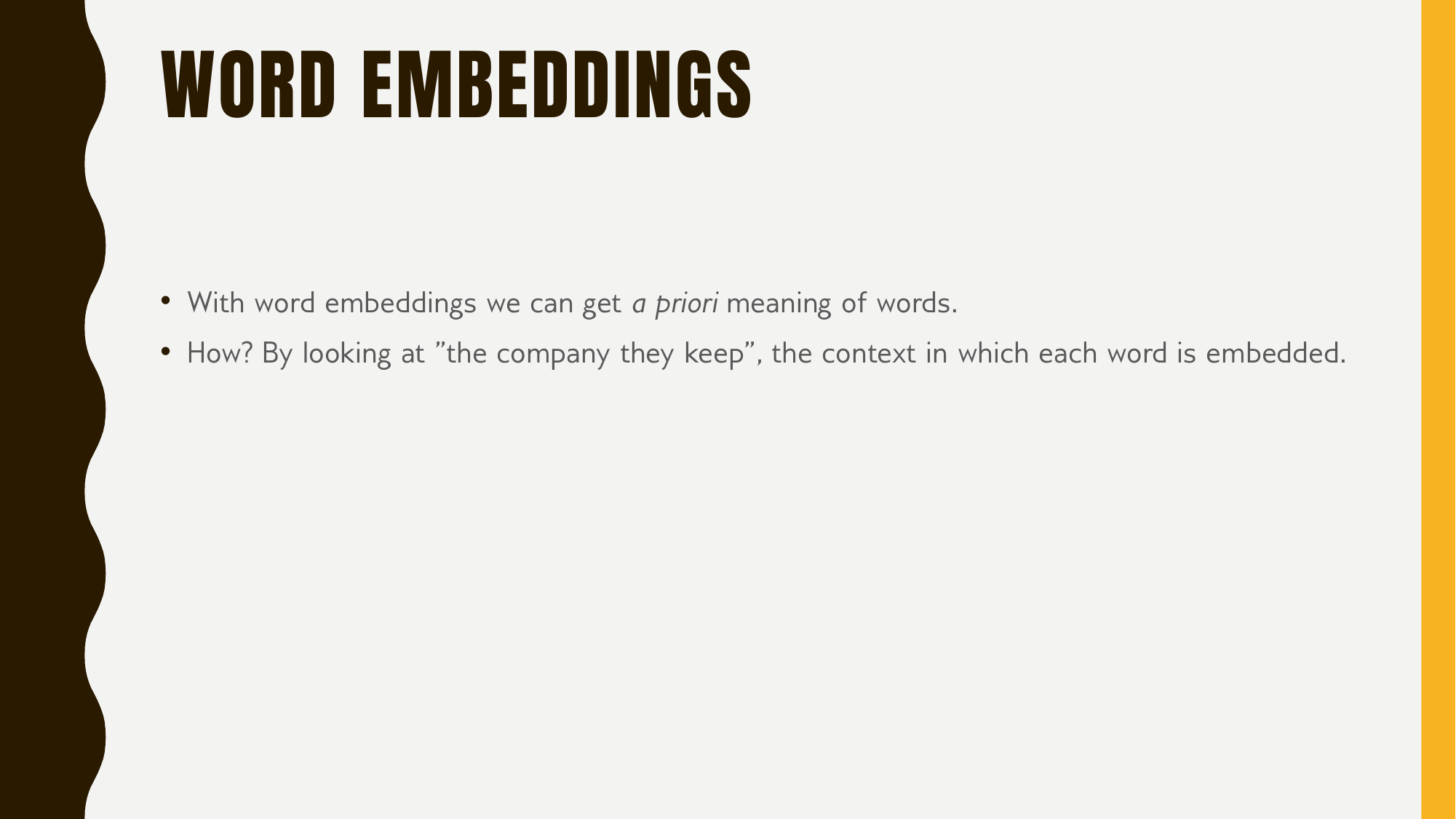

# Word Embeddings
With word embeddings we can get a priori meaning of words.
How? By looking at ”the company they keep”, the context in which each word is embedded.